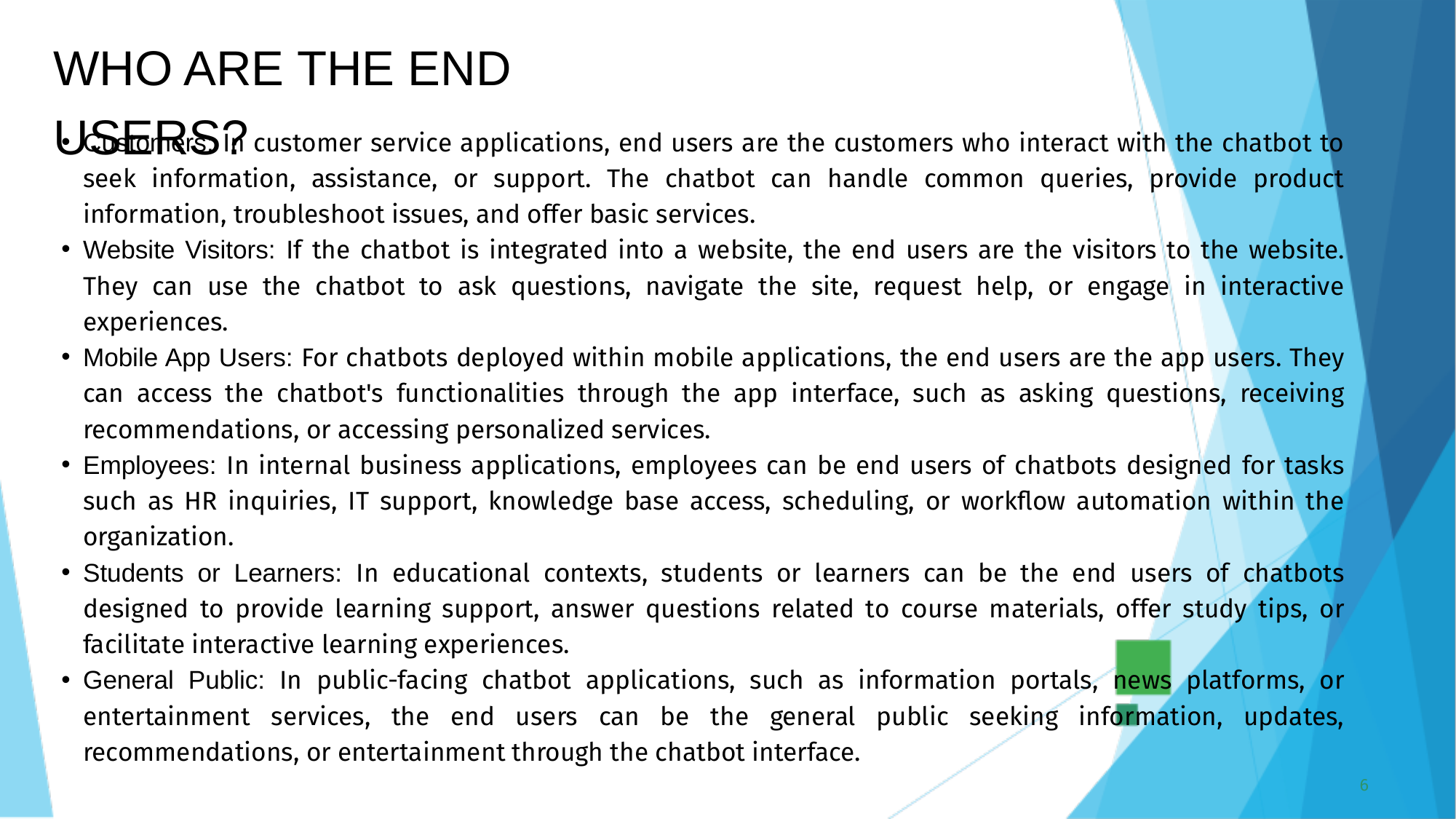

WHO ARE THE END USERS?
Customers: In customer service applications, end users are the customers who interact with the chatbot to seek information, assistance, or support. The chatbot can handle common queries, provide product information, troubleshoot issues, and offer basic services.
Website Visitors: If the chatbot is integrated into a website, the end users are the visitors to the website. They can use the chatbot to ask questions, navigate the site, request help, or engage in interactive experiences.
Mobile App Users: For chatbots deployed within mobile applications, the end users are the app users. They can access the chatbot's functionalities through the app interface, such as asking questions, receiving recommendations, or accessing personalized services.
Employees: In internal business applications, employees can be end users of chatbots designed for tasks such as HR inquiries, IT support, knowledge base access, scheduling, or workflow automation within the organization.
Students or Learners: In educational contexts, students or learners can be the end users of chatbots designed to provide learning support, answer questions related to course materials, offer study tips, or facilitate interactive learning experiences.
General Public: In public-facing chatbot applications, such as information portals, news platforms, or entertainment services, the end users can be the general public seeking information, updates, recommendations, or entertainment through the chatbot interface.

6